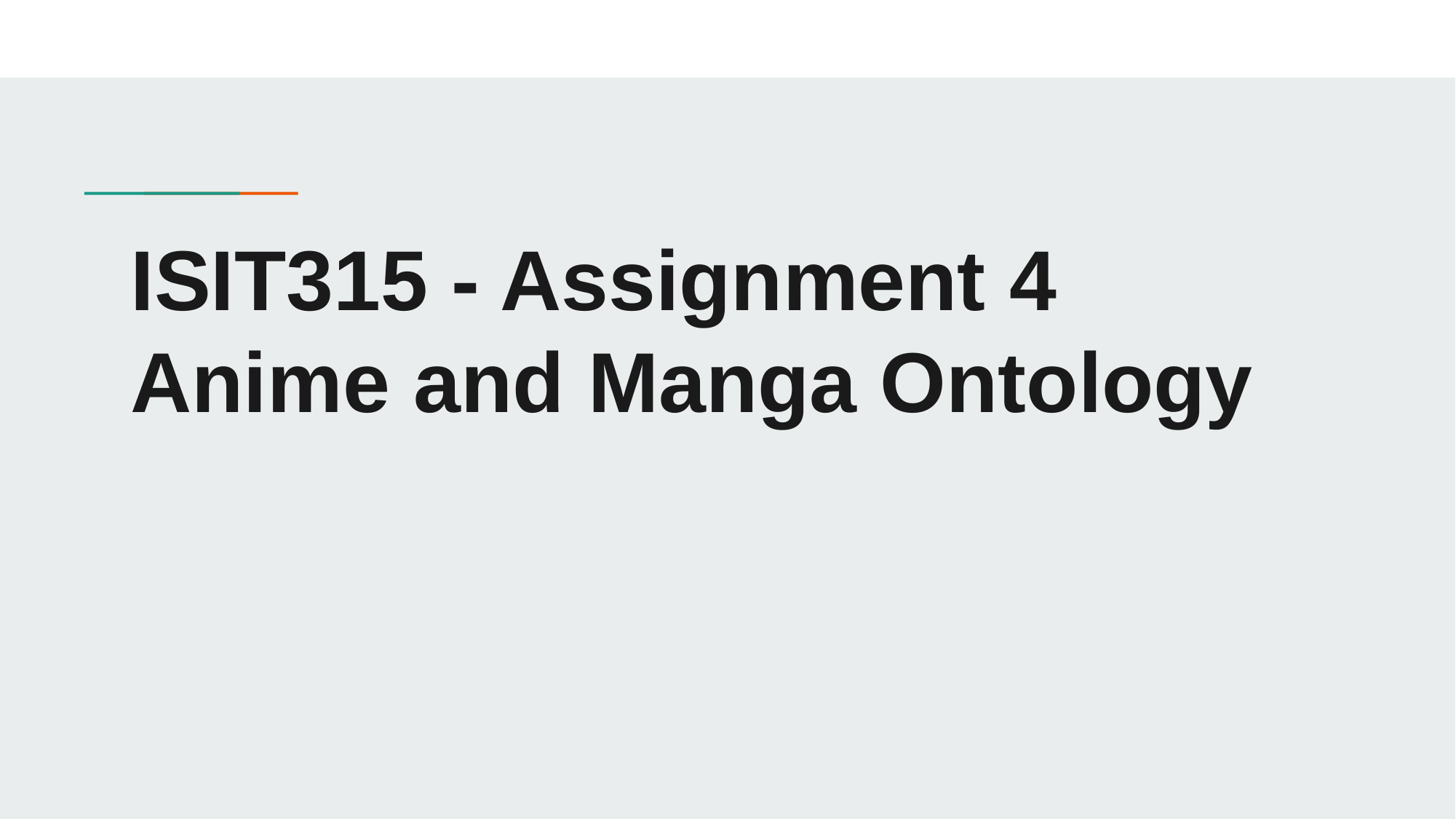

# ISIT315 - Assignment 4
Anime and Manga Ontology